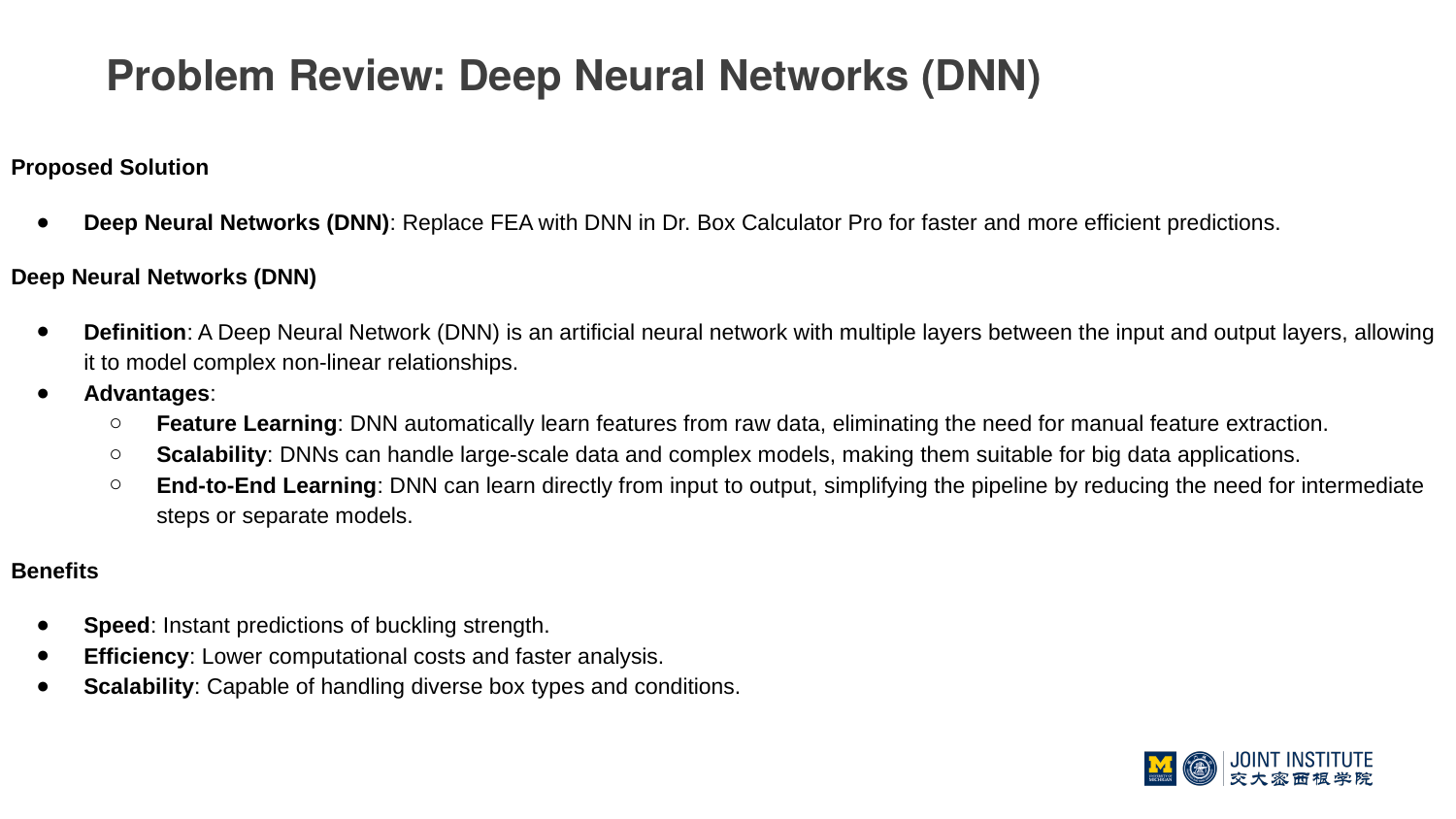

Problem Review: Deep Neural Networks (DNN)
Proposed Solution
Deep Neural Networks (DNN): Replace FEA with DNN in Dr. Box Calculator Pro for faster and more efficient predictions.
Deep Neural Networks (DNN)
Definition: A Deep Neural Network (DNN) is an artificial neural network with multiple layers between the input and output layers, allowing it to model complex non-linear relationships.
Advantages:
Feature Learning: DNN automatically learn features from raw data, eliminating the need for manual feature extraction.
Scalability: DNNs can handle large-scale data and complex models, making them suitable for big data applications.
End-to-End Learning: DNN can learn directly from input to output, simplifying the pipeline by reducing the need for intermediate steps or separate models.
Benefits
Speed: Instant predictions of buckling strength.
Efficiency: Lower computational costs and faster analysis.
Scalability: Capable of handling diverse box types and conditions.